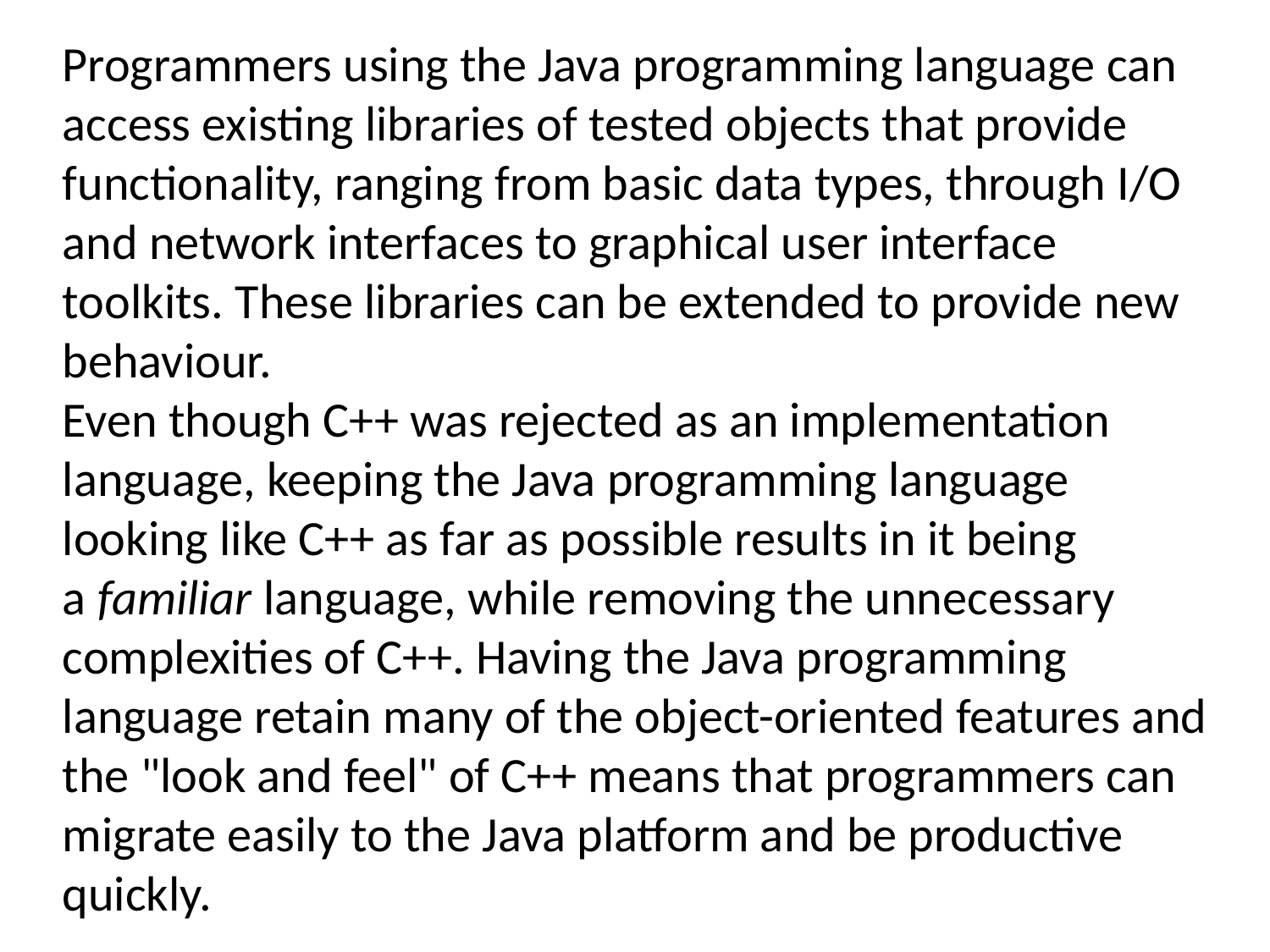

Programmers using the Java programming language can access existing libraries of tested objects that provide functionality, ranging from basic data types, through I/O and network interfaces to graphical user interface toolkits. These libraries can be extended to provide new behaviour.
Even though C++ was rejected as an implementation language, keeping the Java programming language looking like C++ as far as possible results in it being a familiar language, while removing the unnecessary complexities of C++. Having the Java programming language retain many of the object-oriented features and the "look and feel" of C++ means that programmers can migrate easily to the Java platform and be productive quickly.